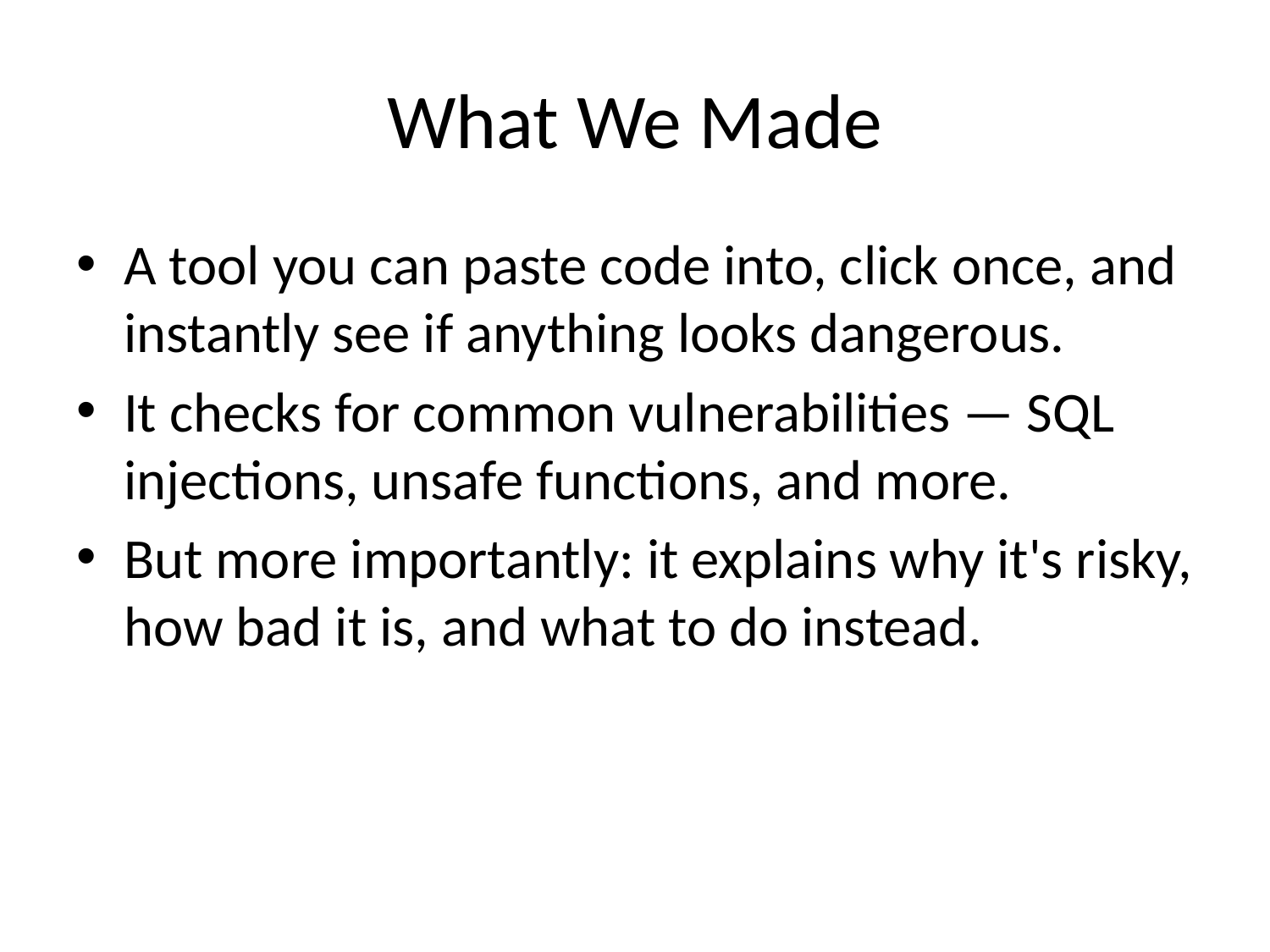

# What We Made
A tool you can paste code into, click once, and instantly see if anything looks dangerous.
It checks for common vulnerabilities — SQL injections, unsafe functions, and more.
But more importantly: it explains why it's risky, how bad it is, and what to do instead.